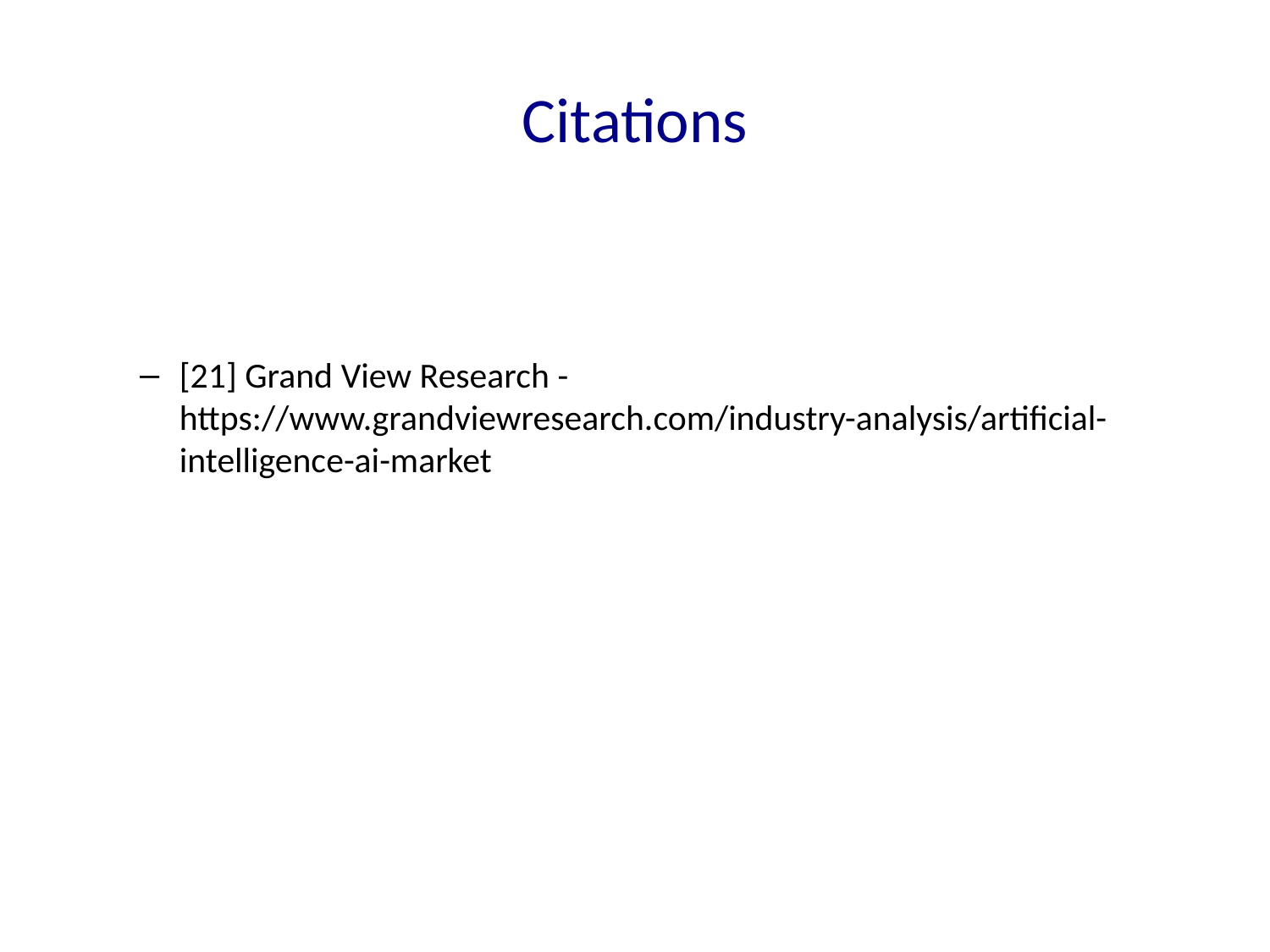

# Citations

[21] Grand View Research - https://www.grandviewresearch.com/industry-analysis/artificial-intelligence-ai-market